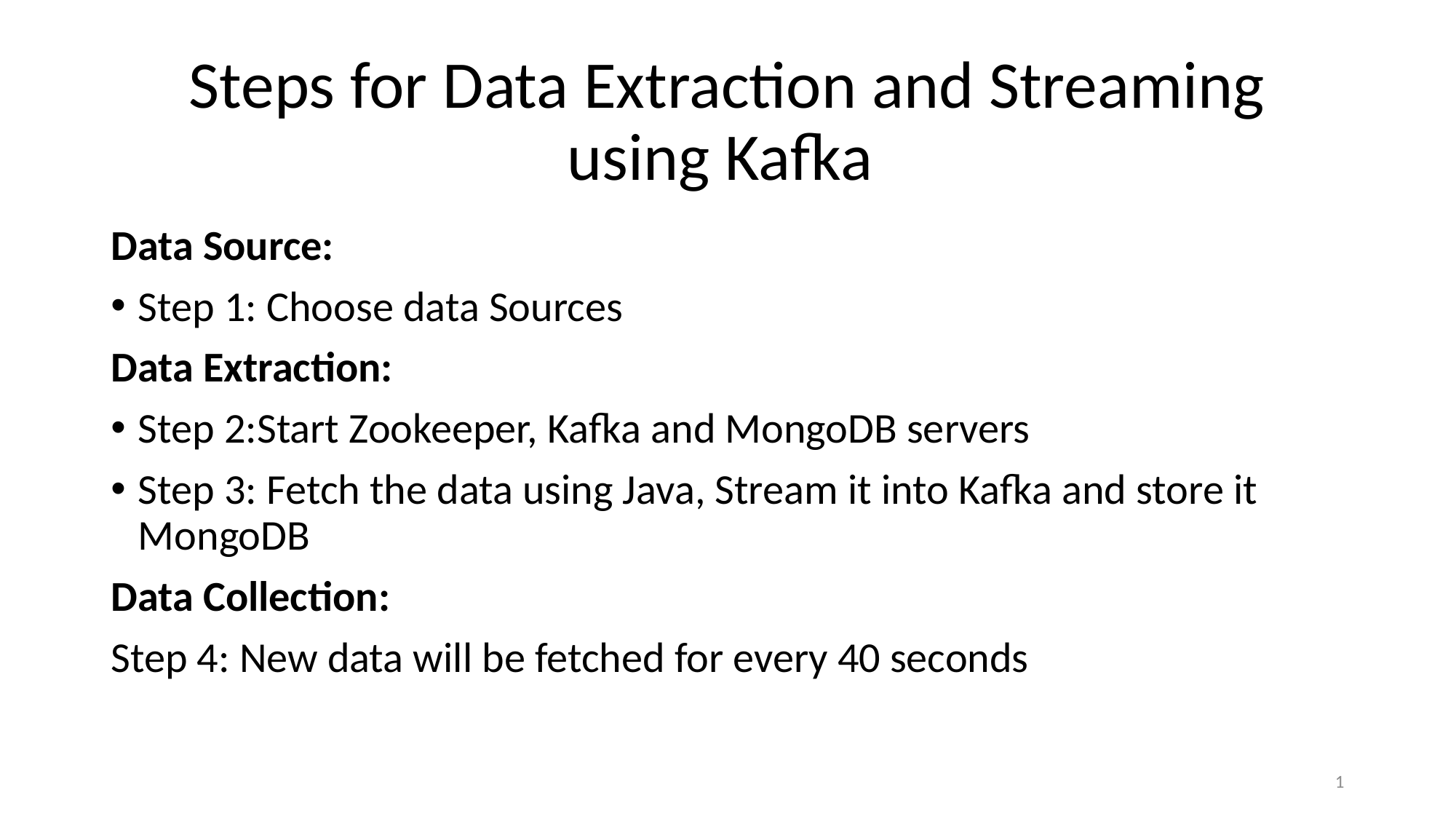

# Steps for Data Extraction and Streaming using Kafka
Data Source:
Step 1: Choose data Sources
Data Extraction:
Step 2:Start Zookeeper, Kafka and MongoDB servers
Step 3: Fetch the data using Java, Stream it into Kafka and store it MongoDB
Data Collection:
Step 4: New data will be fetched for every 40 seconds
1